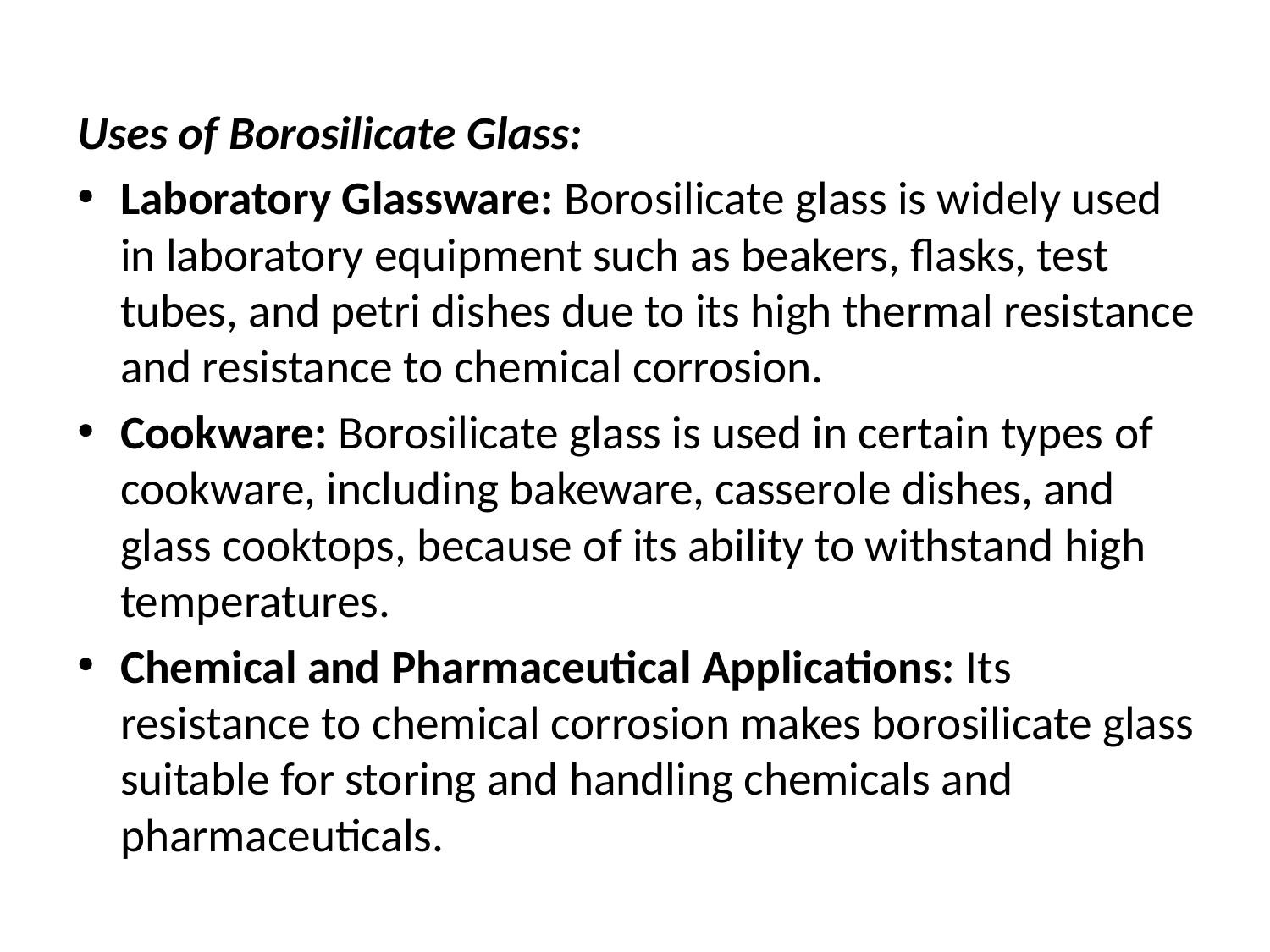

Uses of Borosilicate Glass:
Laboratory Glassware: Borosilicate glass is widely used in laboratory equipment such as beakers, flasks, test tubes, and petri dishes due to its high thermal resistance and resistance to chemical corrosion.
Cookware: Borosilicate glass is used in certain types of cookware, including bakeware, casserole dishes, and glass cooktops, because of its ability to withstand high temperatures.
Chemical and Pharmaceutical Applications: Its resistance to chemical corrosion makes borosilicate glass suitable for storing and handling chemicals and pharmaceuticals.